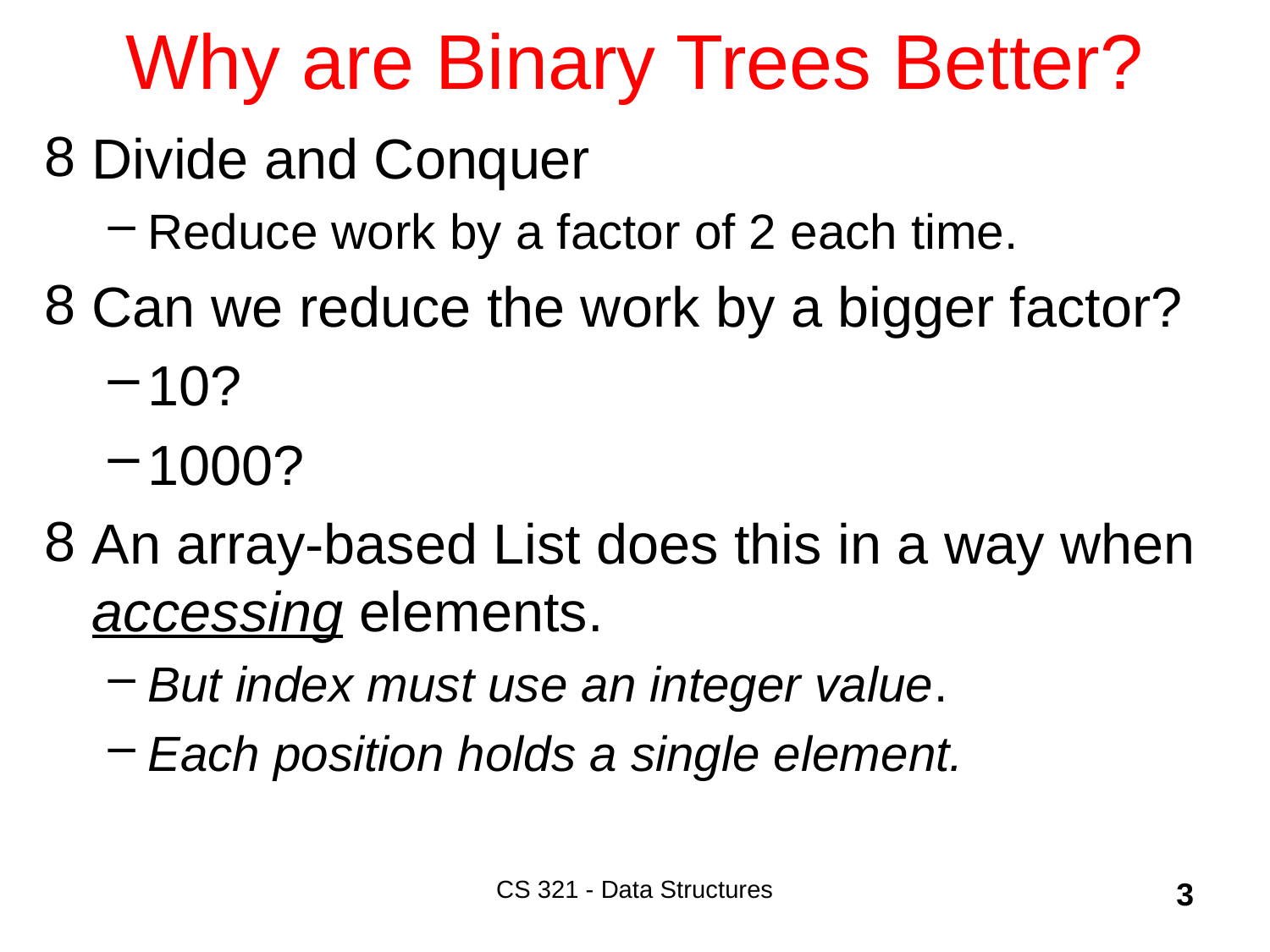

# Why are Binary Trees Better?
Divide and Conquer
Reduce work by a factor of 2 each time.
Can we reduce the work by a bigger factor?
10?
1000?
An array-based List does this in a way when accessing elements.
But index must use an integer value.
Each position holds a single element.

CS 321 - Data Structures
3